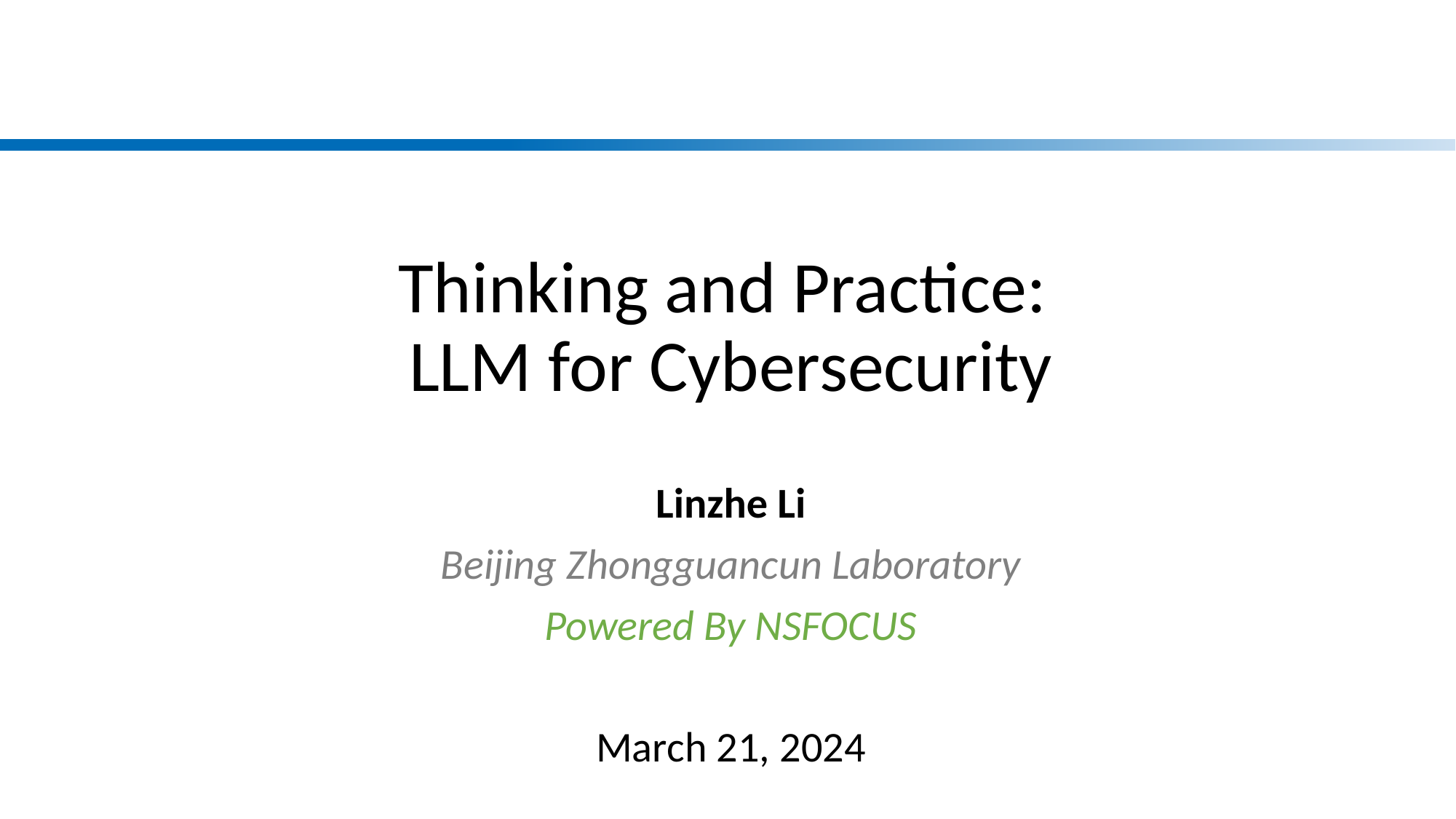

# Thinking and Practice: LLM for Cybersecurity
Linzhe Li
Beijing Zhongguancun Laboratory
Powered By NSFOCUS

March 21, 2024